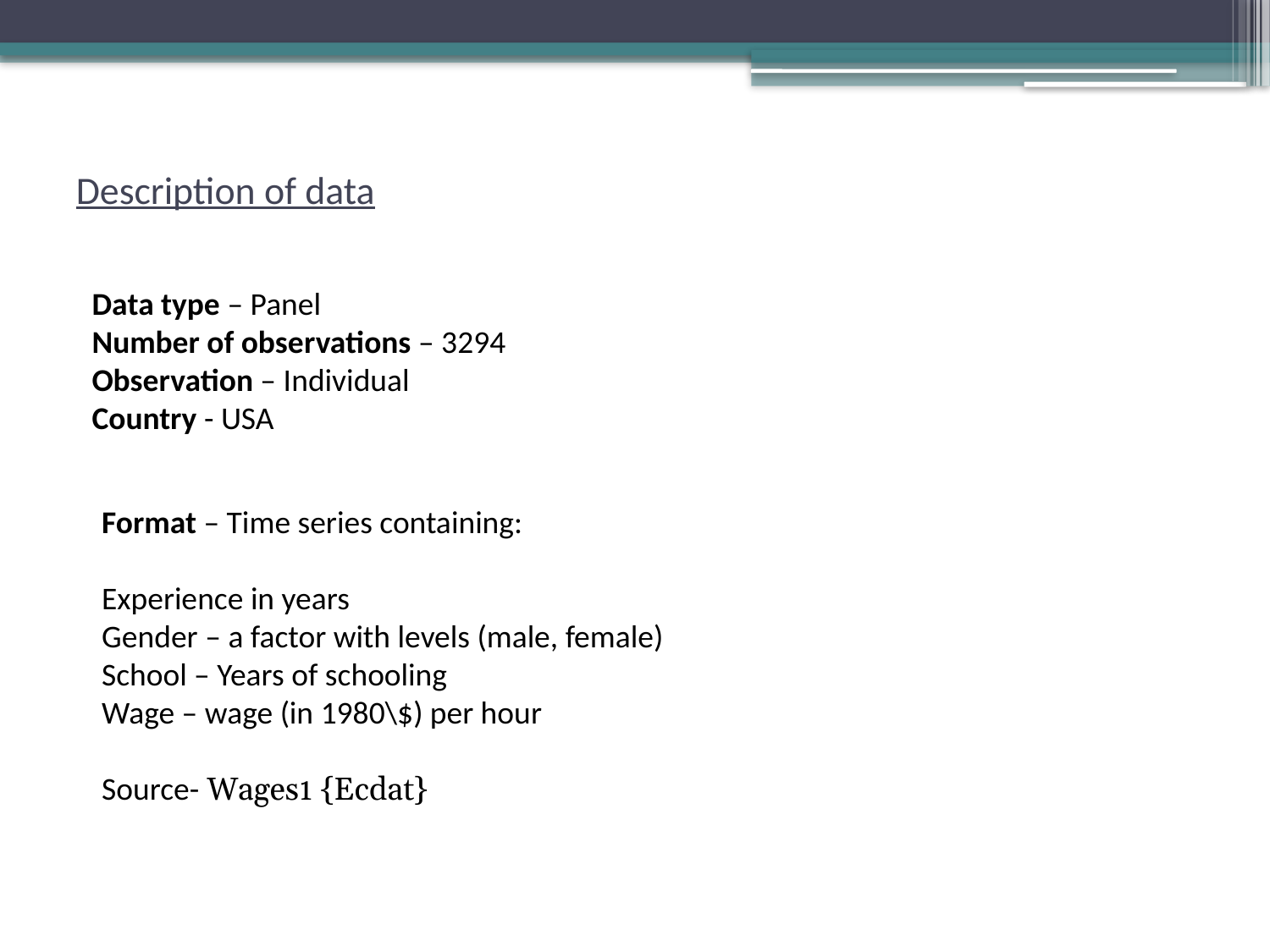

# Description of data
Data type – Panel
Number of observations – 3294
Observation – Individual
Country - USA
Format – Time series containing:

Experience in years
Gender – a factor with levels (male, female)
School – Years of schooling
Wage – wage (in 1980\$) per hour

Source- Wages1 {Ecdat}